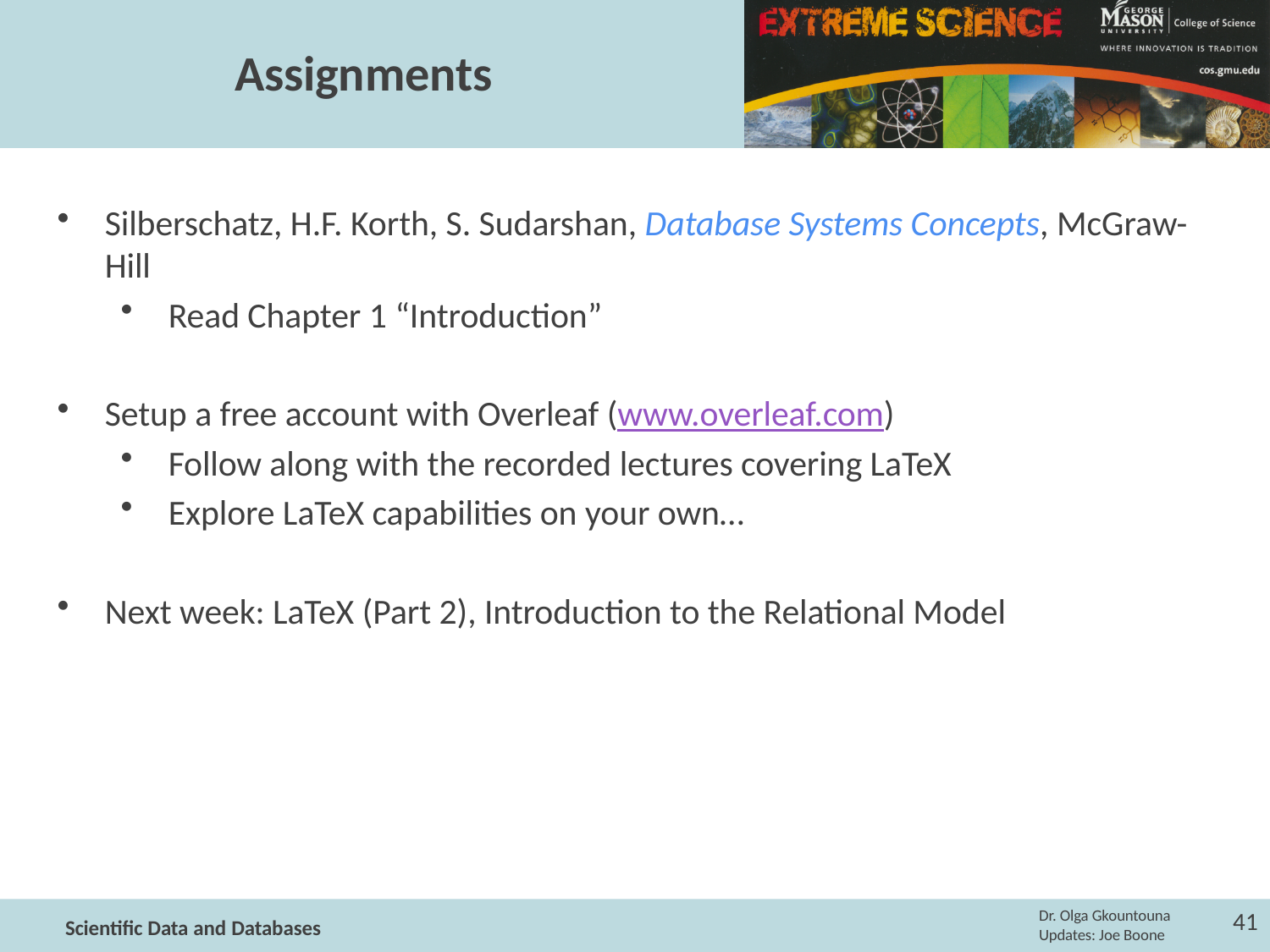

# Assignments
Silberschatz, H.F. Korth, S. Sudarshan, Database Systems Concepts, McGraw-Hill
Read Chapter 1 “Introduction”

Setup a free account with Overleaf (www.overleaf.com)
Follow along with the recorded lectures covering LaTeX
Explore LaTeX capabilities on your own…

Next week: LaTeX (Part 2), Introduction to the Relational Model

41